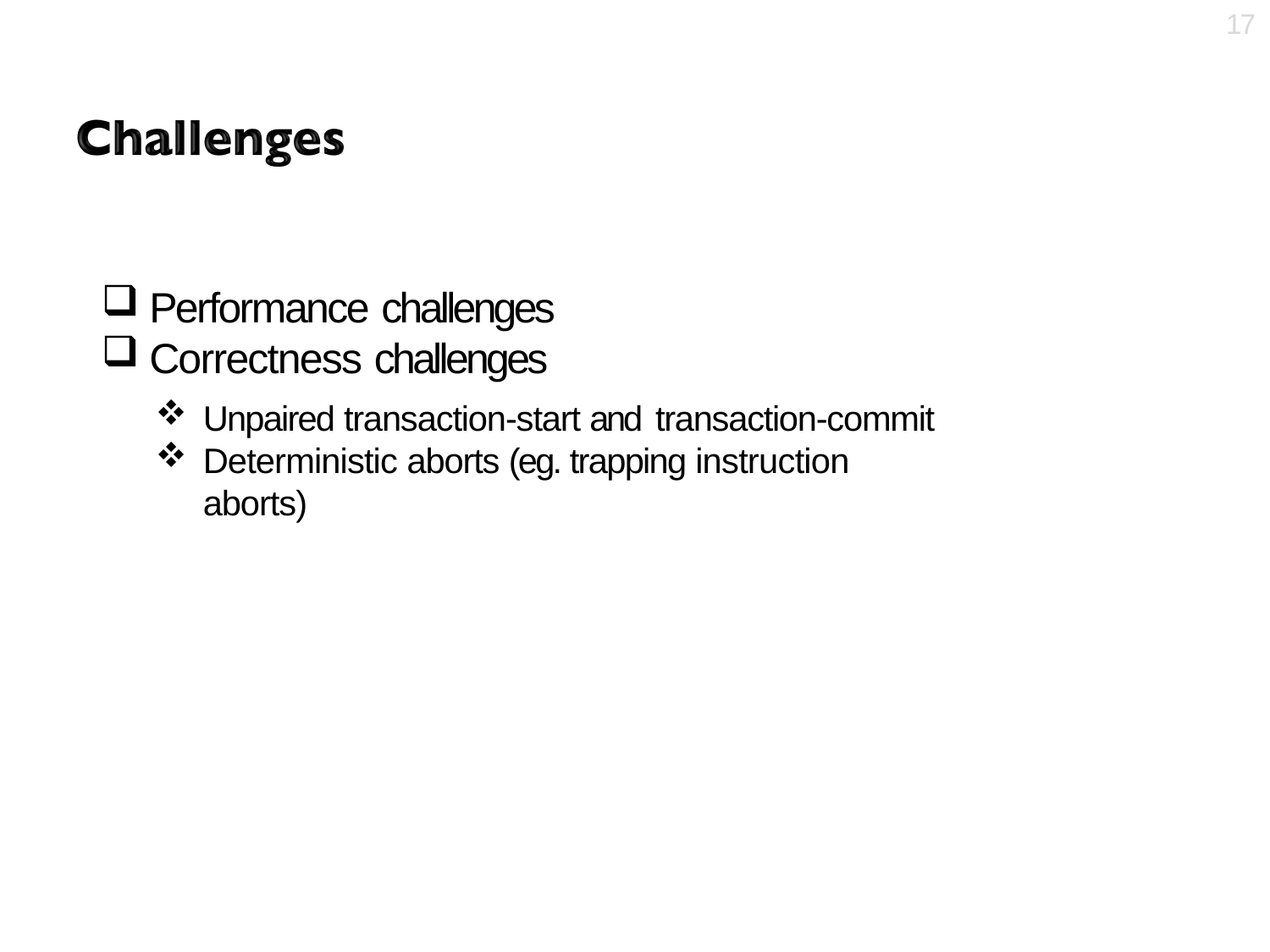

17

Performance challenges
Correctness challenges
Unpaired transaction-start and transaction-commit
Deterministic aborts (eg. trapping instruction aborts)